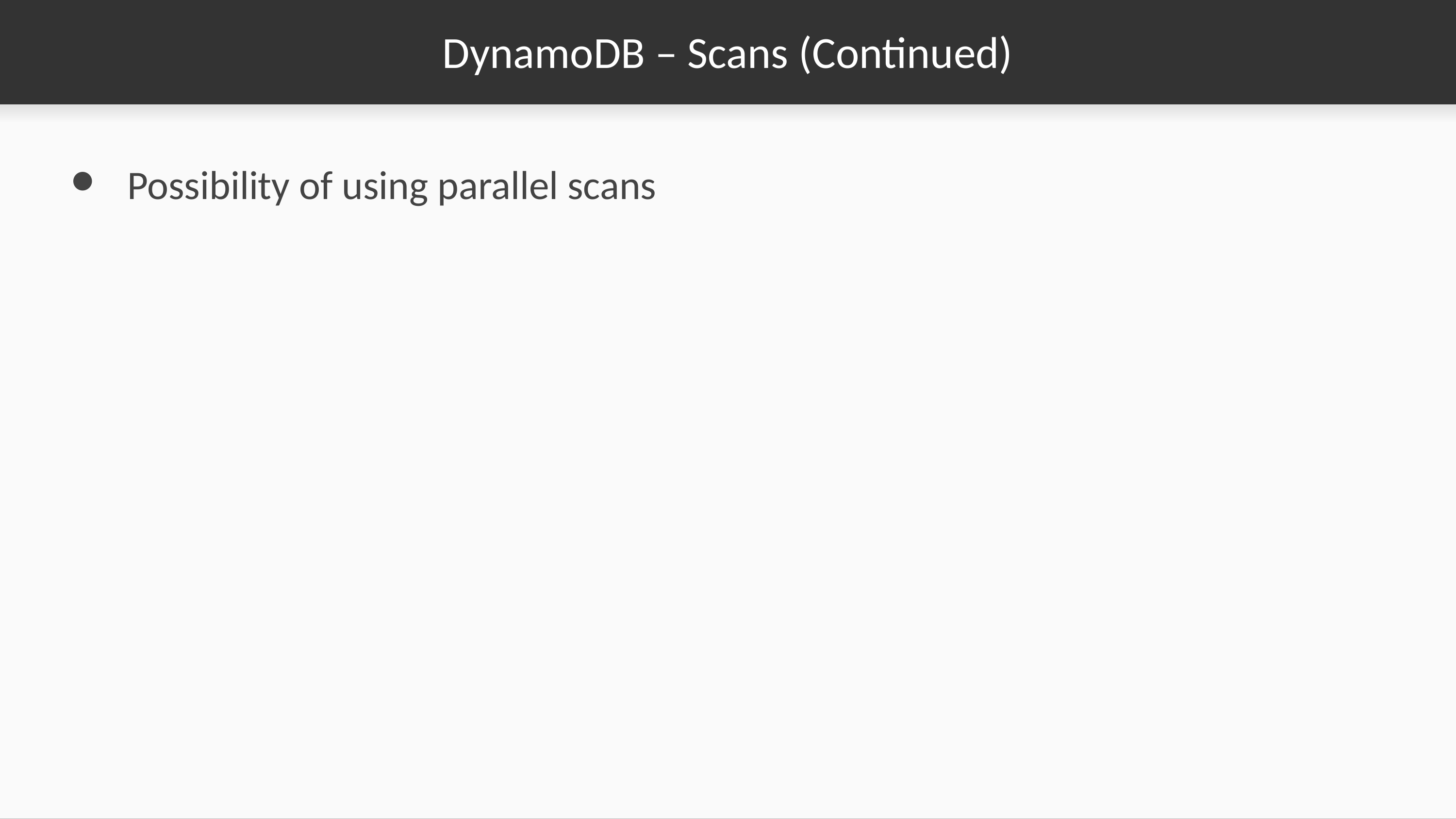

# DynamoDB – Scans (Continued)
Possibility of using parallel scans